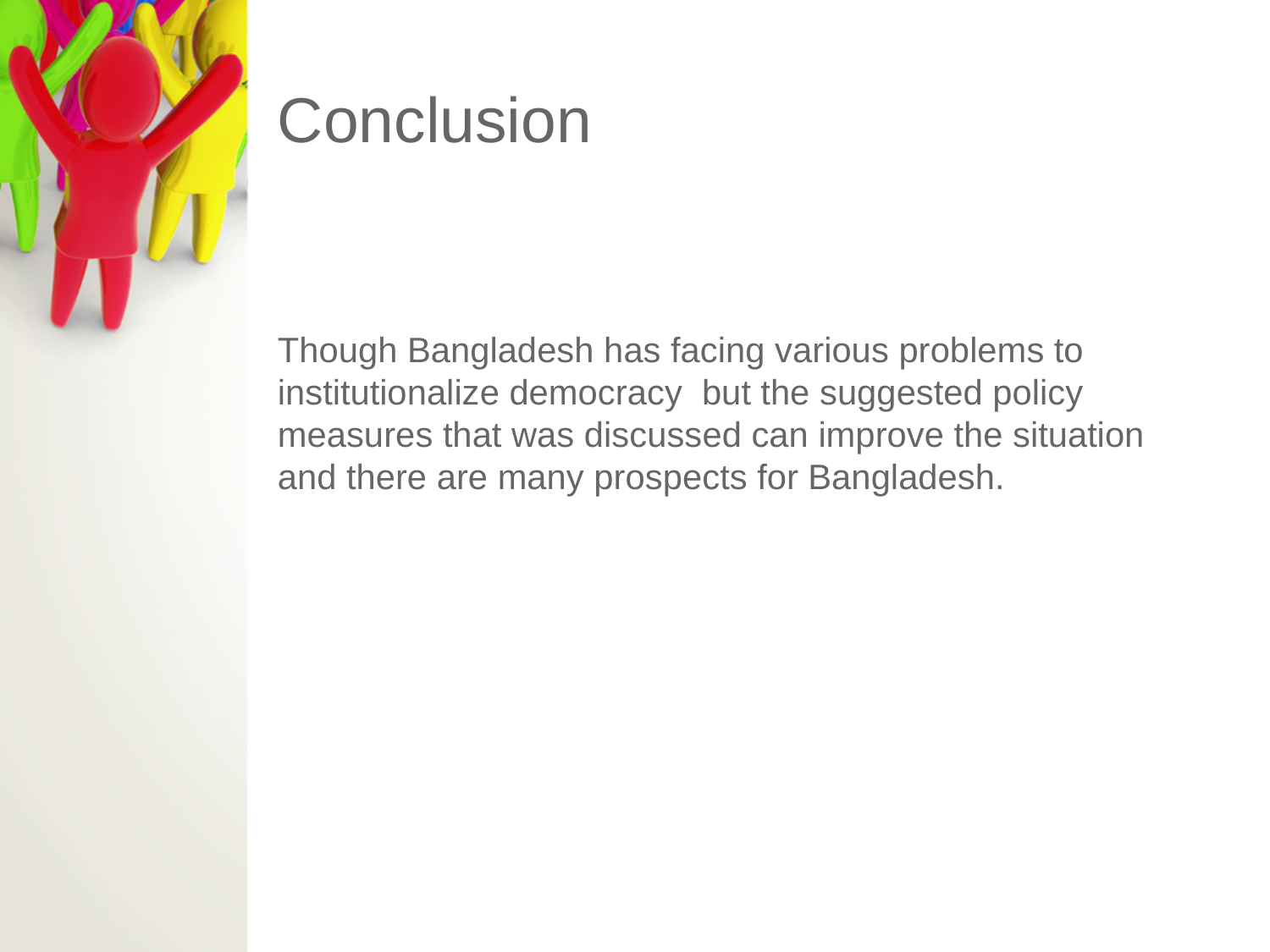

# Conclusion

Though Bangladesh has facing various problems to institutionalize democracy  but the suggested policy measures that was discussed can improve the situation and there are many prospects for Bangladesh.